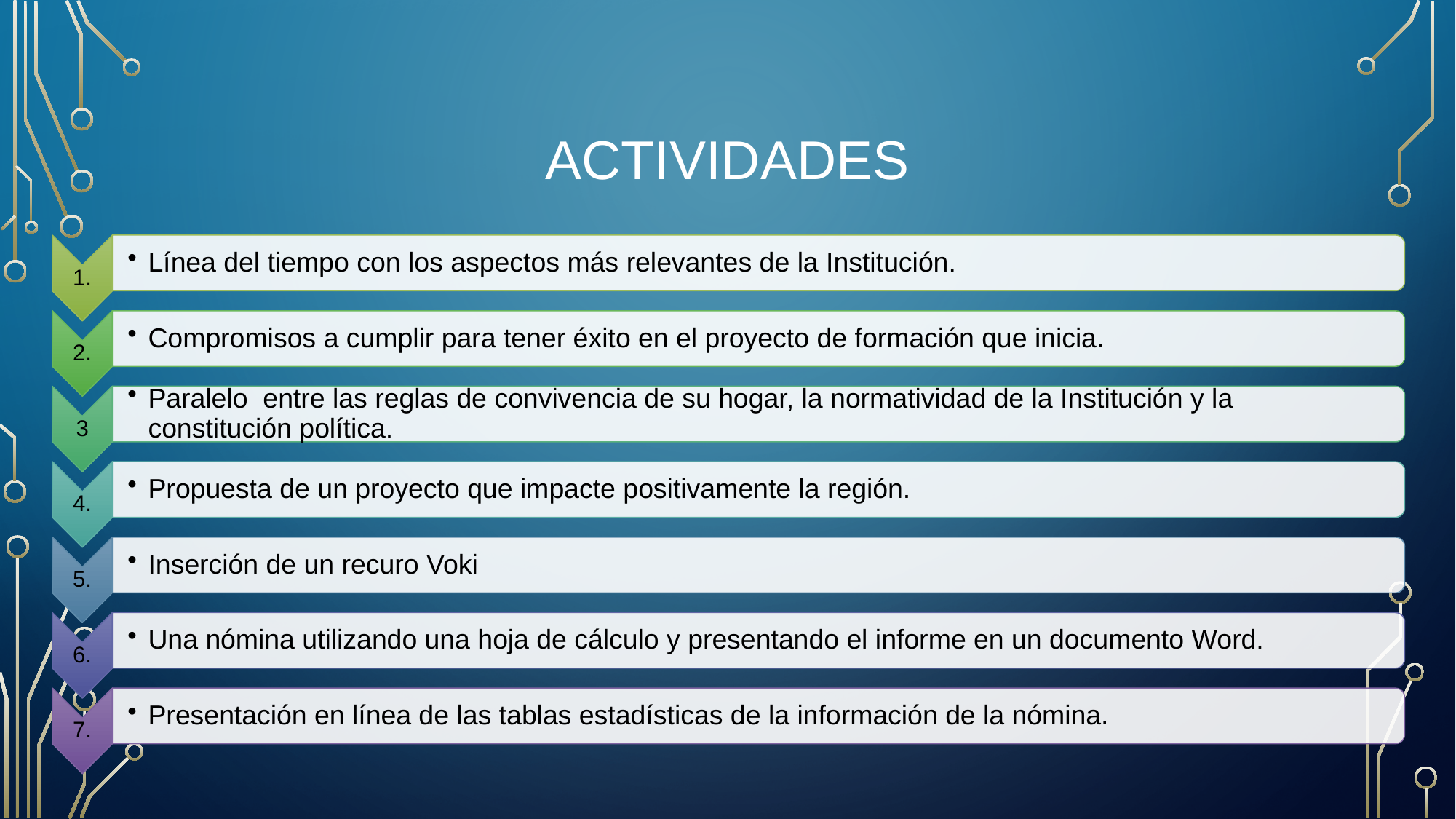

# Actividades
1.
Línea del tiempo con los aspectos más relevantes de la Institución.
2.
Compromisos a cumplir para tener éxito en el proyecto de formación que inicia.
3
Paralelo  entre las reglas de convivencia de su hogar, la normatividad de la Institución y la constitución política.
4.
Propuesta de un proyecto que impacte positivamente la región.
5.
Inserción de un recuro Voki
6.
Una nómina utilizando una hoja de cálculo y presentando el informe en un documento Word.
7.
Presentación en línea de las tablas estadísticas de la información de la nómina.